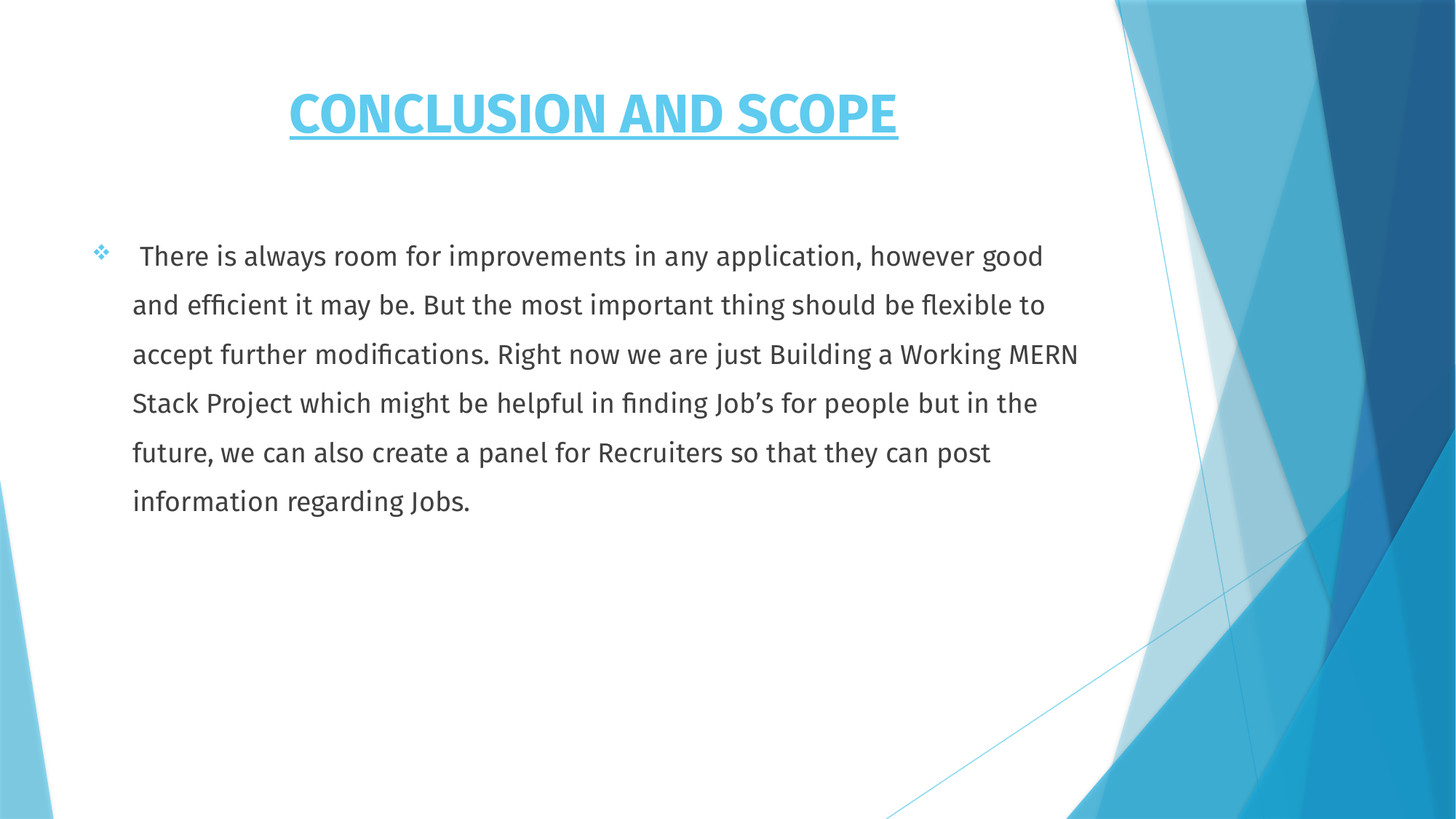

# CONCLUSION AND SCOPE

 There is always room for improvements in any application, however good and efficient it may be. But the most important thing should be flexible to accept further modifications. Right now we are just Building a Working MERN Stack Project which might be helpful in finding Job’s for people but in the future, we can also create a panel for Recruiters so that they can post information regarding Jobs.